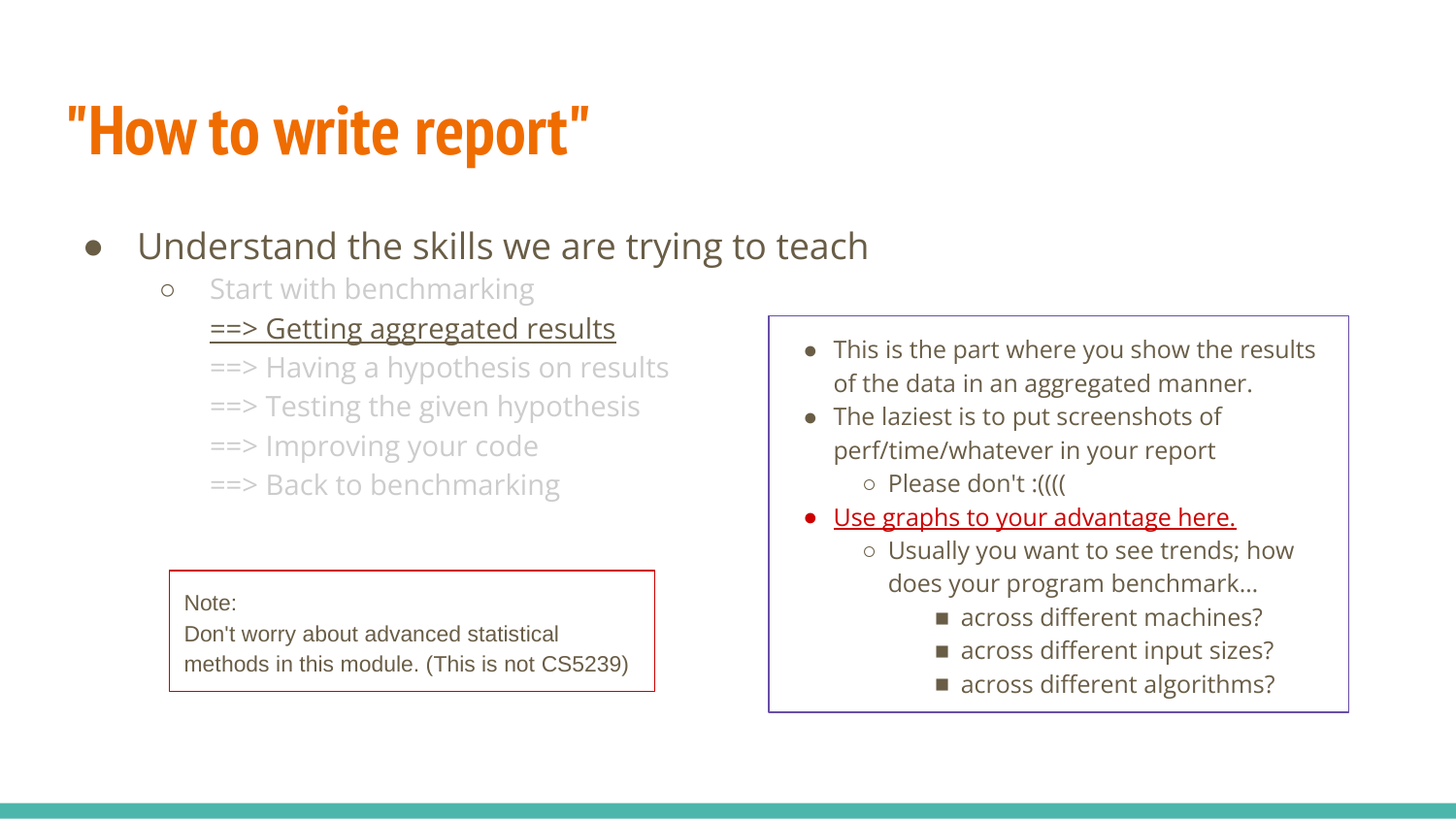

# "How to write report"
Understand the skills we are trying to teach
Start with benchmarking
==> Getting aggregated results
==> Having a hypothesis on results
==> Testing the given hypothesis
==> Improving your code
==> Back to benchmarking
This is the part where you show the results of the data in an aggregated manner.
The laziest is to put screenshots of perf/time/whatever in your report
Please don't :((((
Use graphs to your advantage here.
Usually you want to see trends; how does your program benchmark…
across different machines?
across different input sizes?
across different algorithms?

Note:
Don't worry about advanced statistical methods in this module. (This is not CS5239)